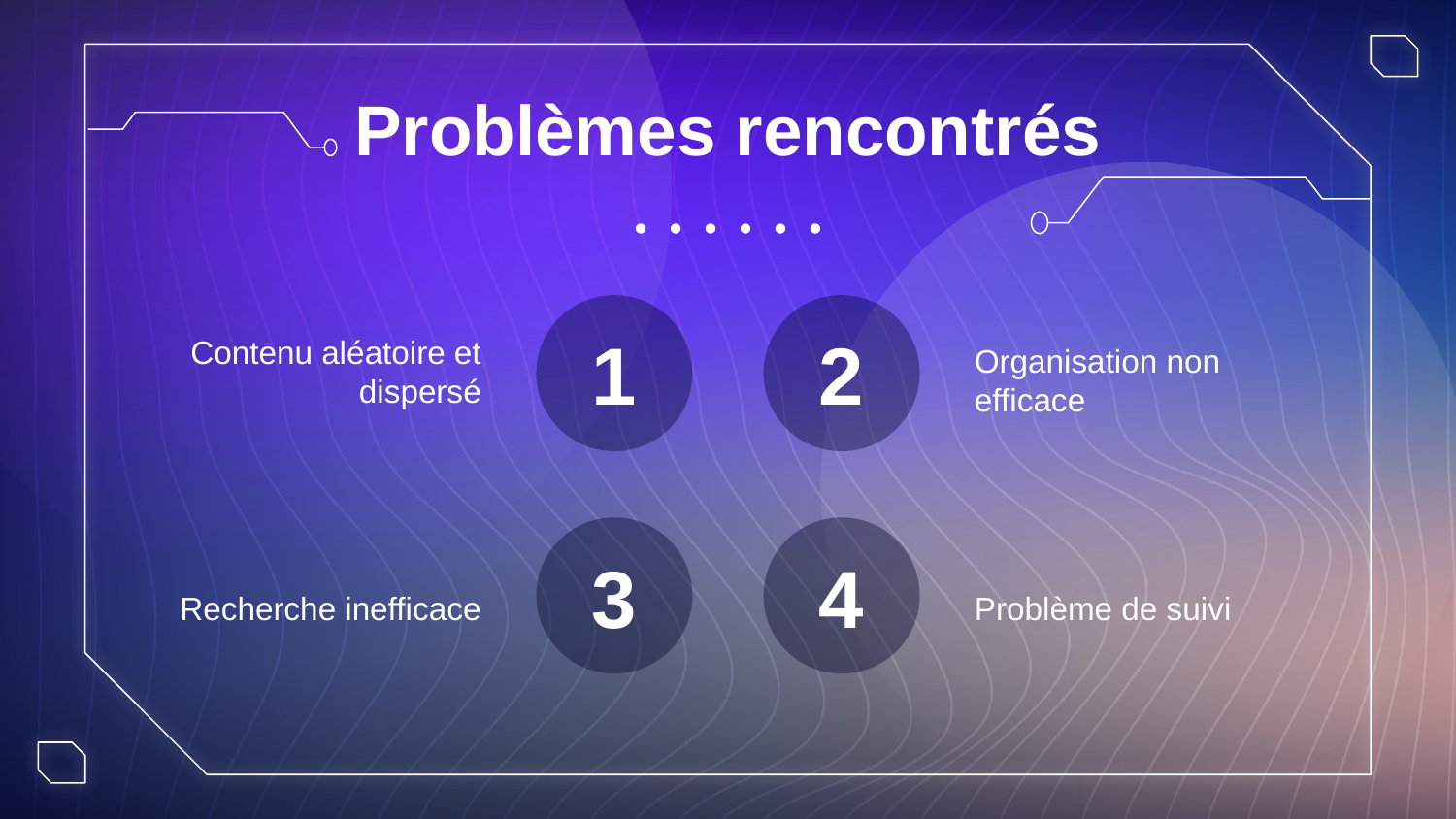

# Problèmes rencontrés

1
2
Contenu aléatoire et dispersé
Organisation non efficace
3
4
Recherche inefficace
Problème de suivi